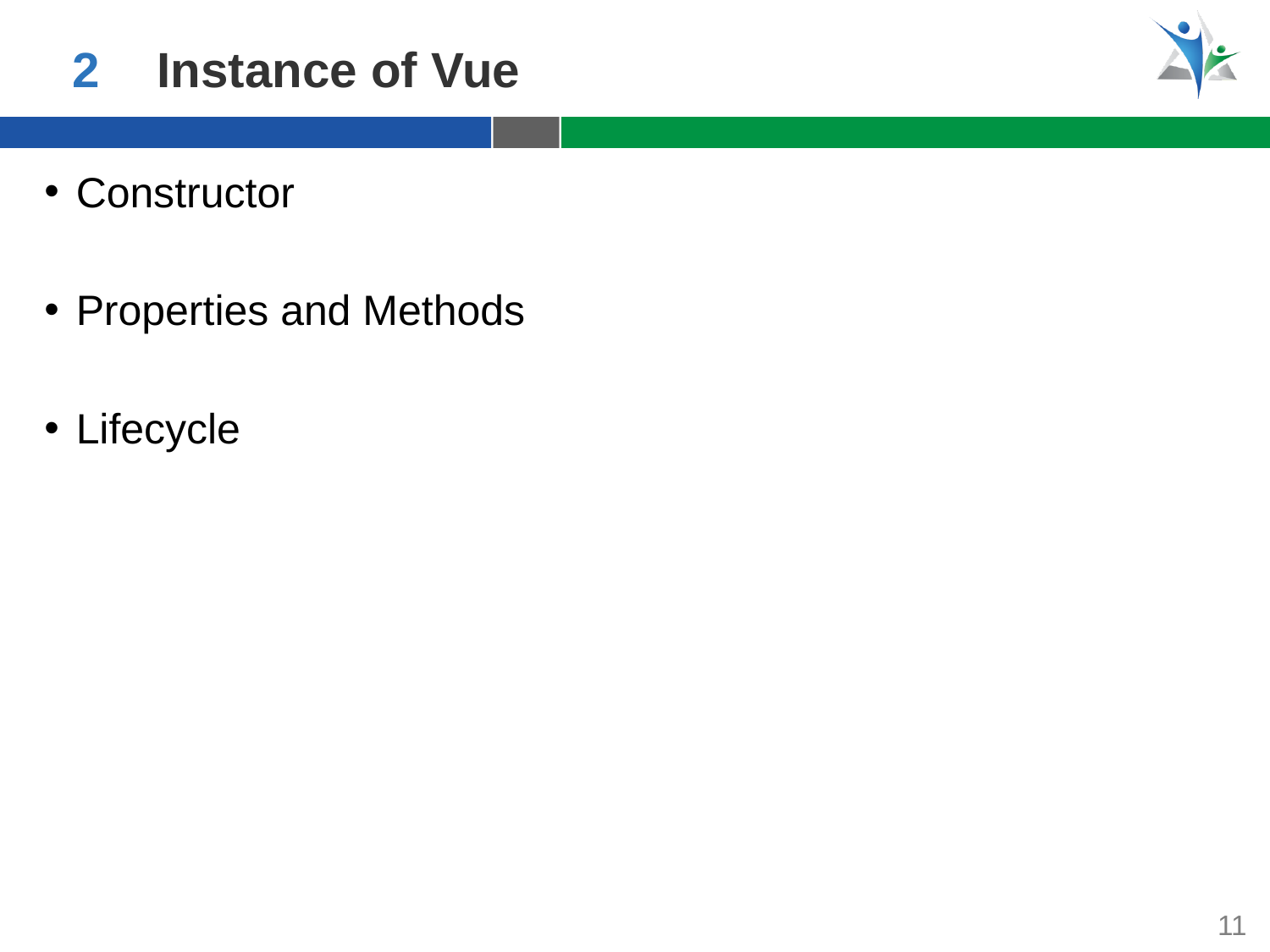

2
Instance of Vue
Constructor

Properties and Methods

Lifecycle